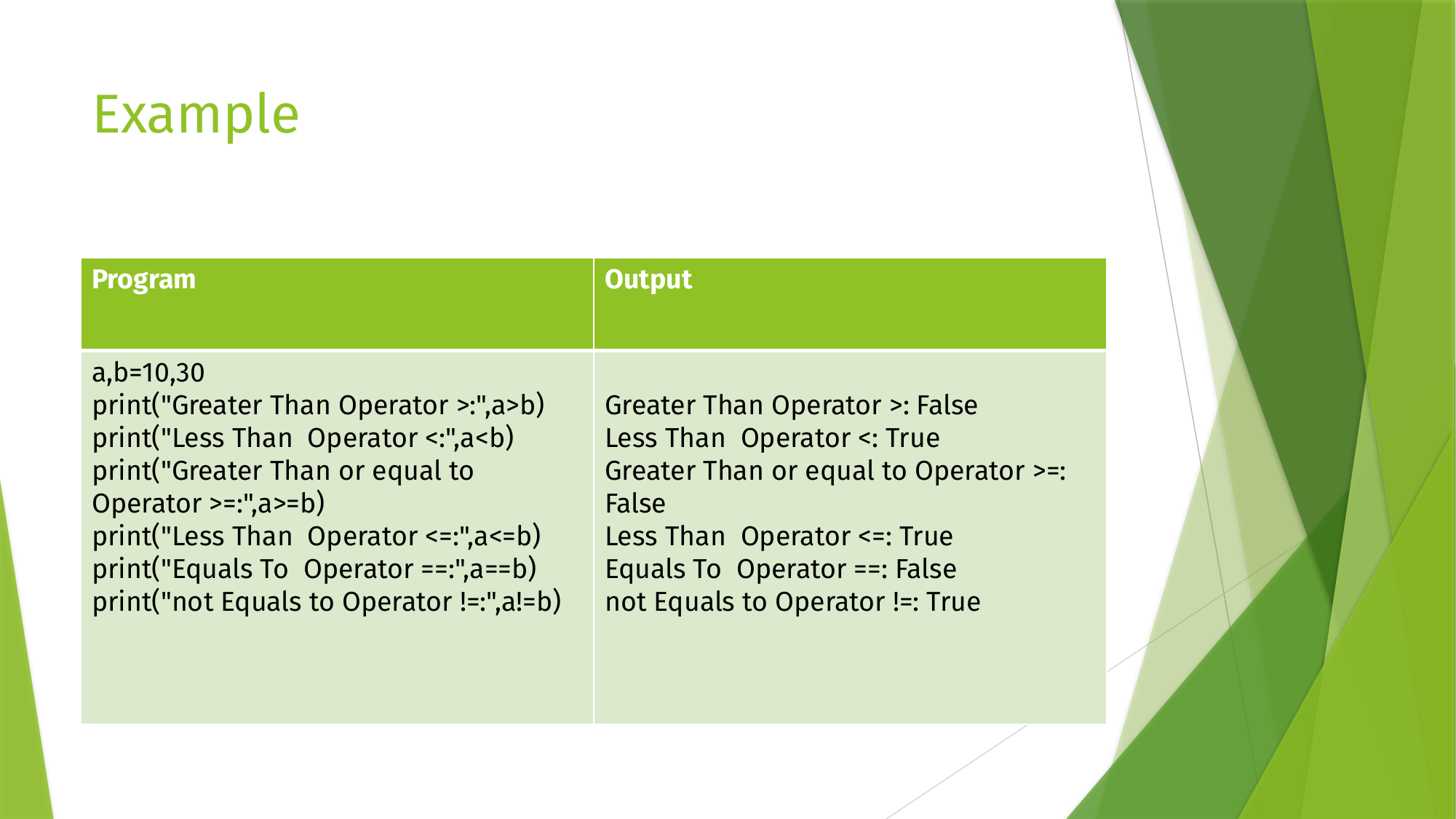

# Example
| Program | Output |
| --- | --- |
| a,b=10,30 print("Greater Than Operator >:",a>b) print("Less Than Operator <:",a<b) print("Greater Than or equal to Operator >=:",a>=b) print("Less Than Operator <=:",a<=b) print("Equals To Operator ==:",a==b) print("not Equals to Operator !=:",a!=b) | Greater Than Operator >: False Less Than Operator <: True Greater Than or equal to Operator >=: False Less Than Operator <=: True Equals To Operator ==: False not Equals to Operator !=: True |